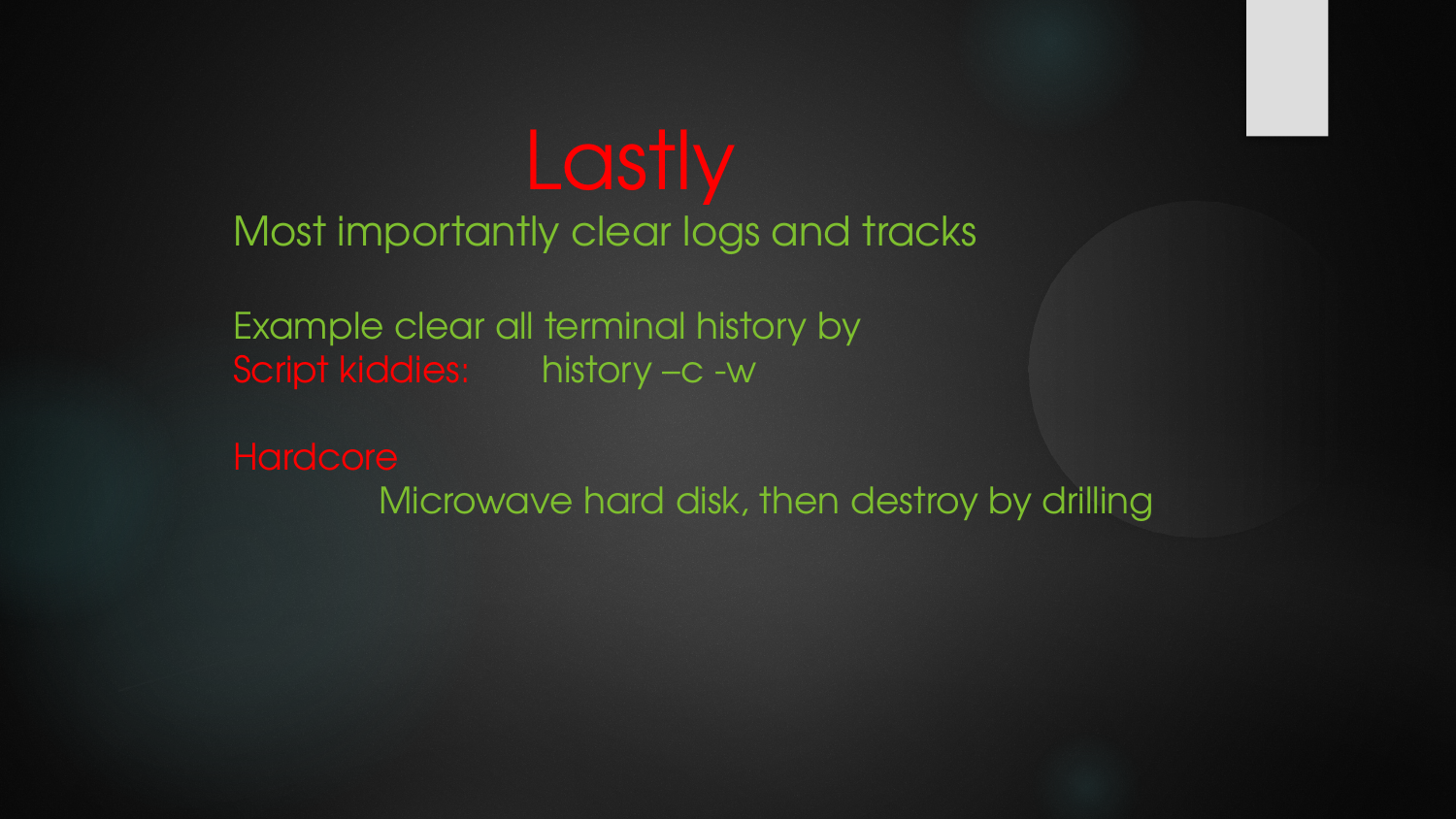

Lastly
Most importantly clear logs and tracks

Example clear all terminal history by
Script kiddies:       history –c -w

Hardcore
	Microwave hard disk, then destroy by drilling